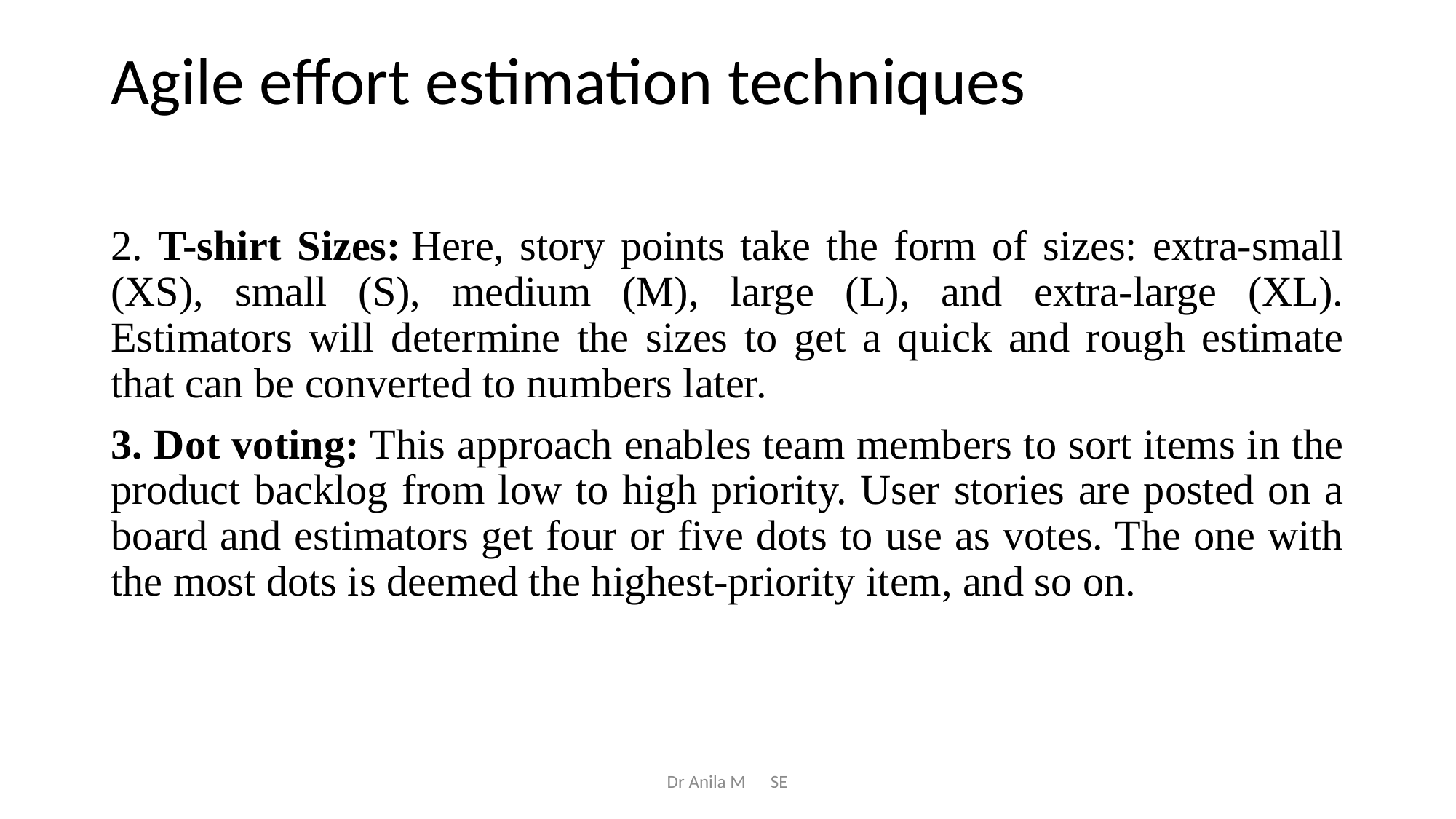

# Agile effort estimation techniques
2. T-shirt Sizes: Here, story points take the form of sizes: extra-small (XS), small (S), medium (M), large (L), and extra-large (XL). Estimators will determine the sizes to get a quick and rough estimate that can be converted to numbers later.
3. Dot voting: This approach enables team members to sort items in the product backlog from low to high priority. User stories are posted on a board and estimators get four or five dots to use as votes. The one with the most dots is deemed the highest-priority item, and so on.

Dr Anila M      SE